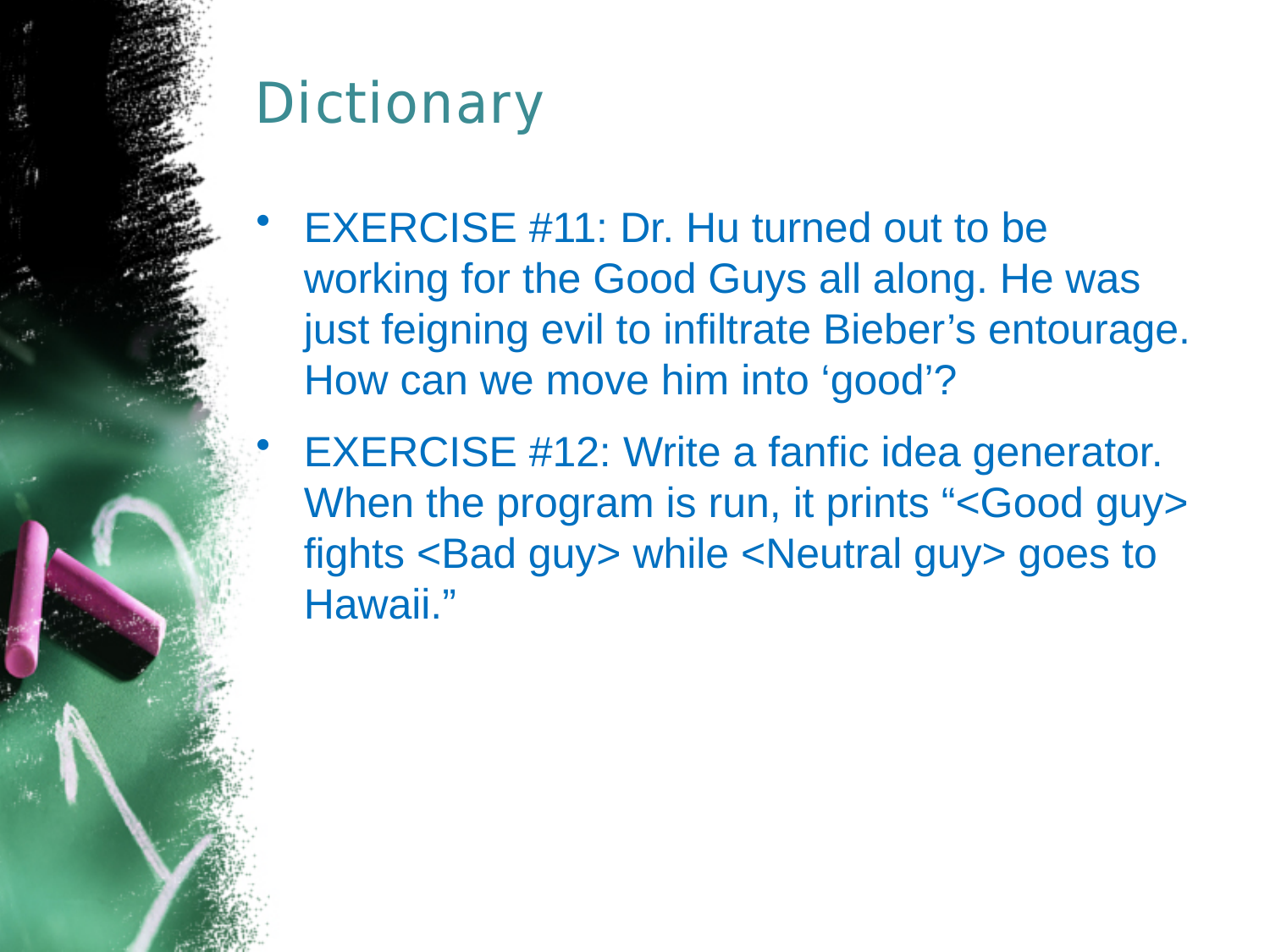

# Dictionary
EXERCISE #11: Dr. Hu turned out to be working for the Good Guys all along. He was just feigning evil to infiltrate Bieber’s entourage. How can we move him into ‘good’?
EXERCISE #12: Write a fanfic idea generator. When the program is run, it prints “<Good guy> fights <Bad guy> while <Neutral guy> goes to Hawaii.”